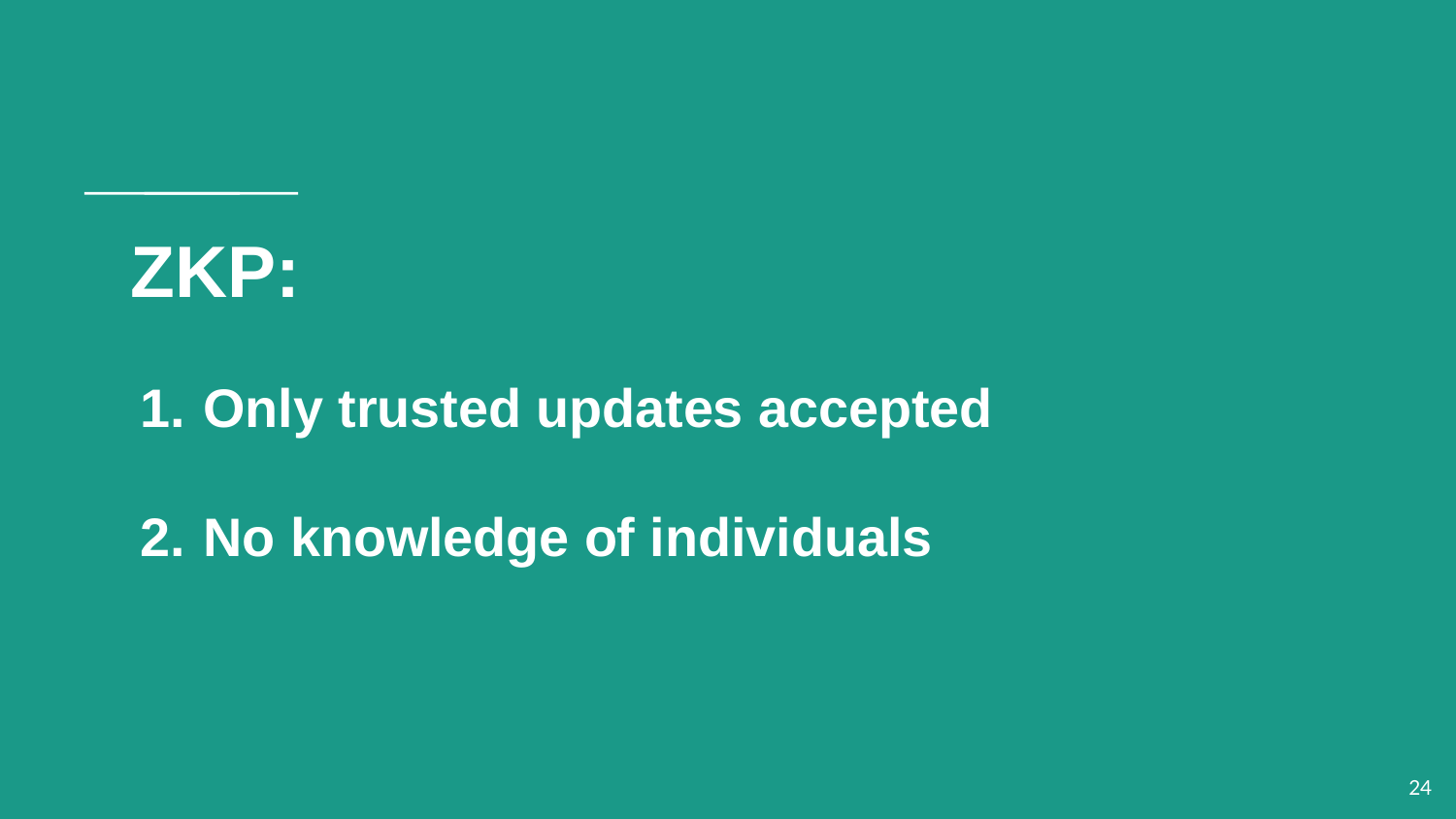

# ZKP:
Only trusted updates accepted
No knowledge of individuals
24